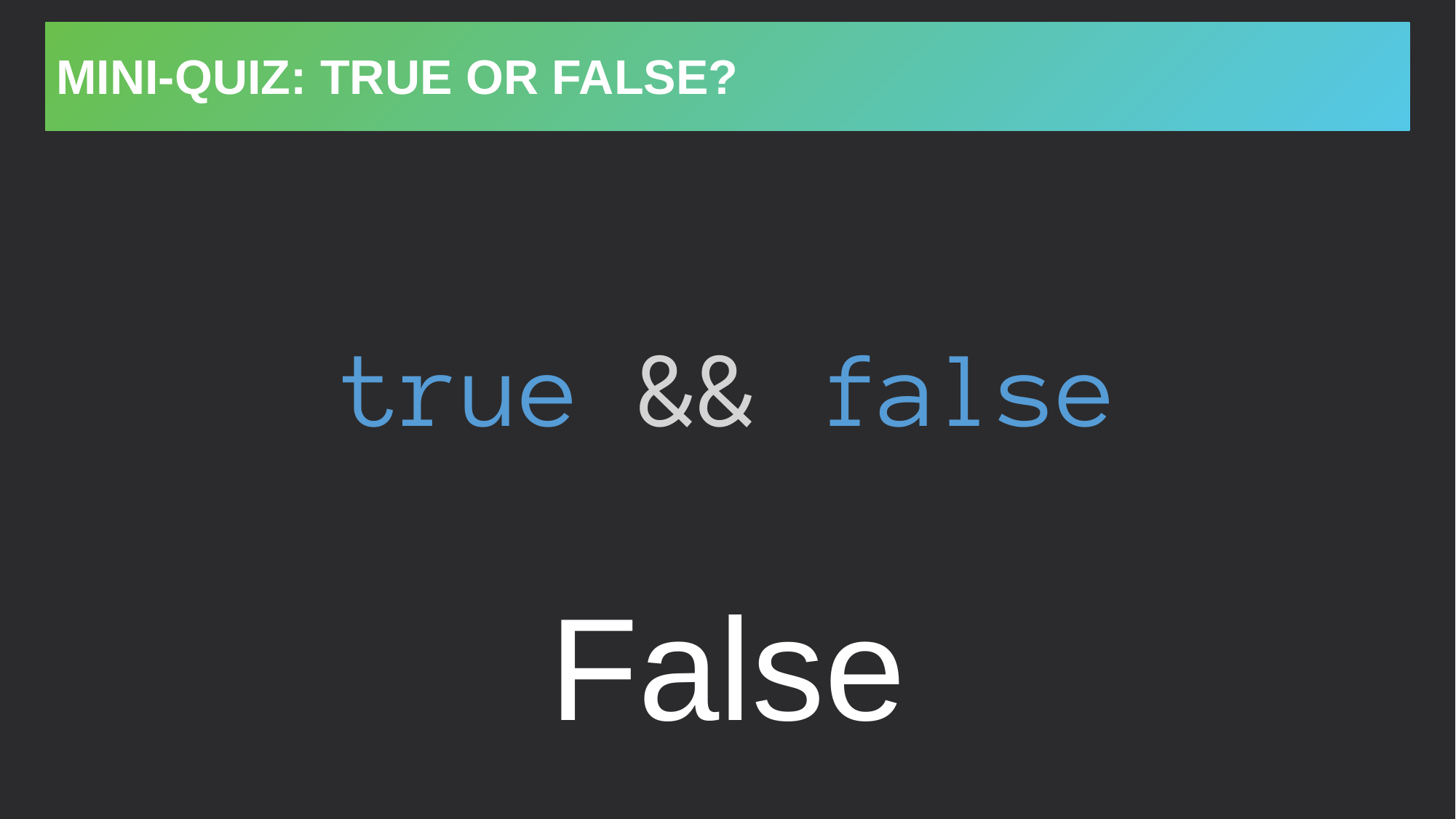

# Mini-Quiz: True or false?
true && false
False